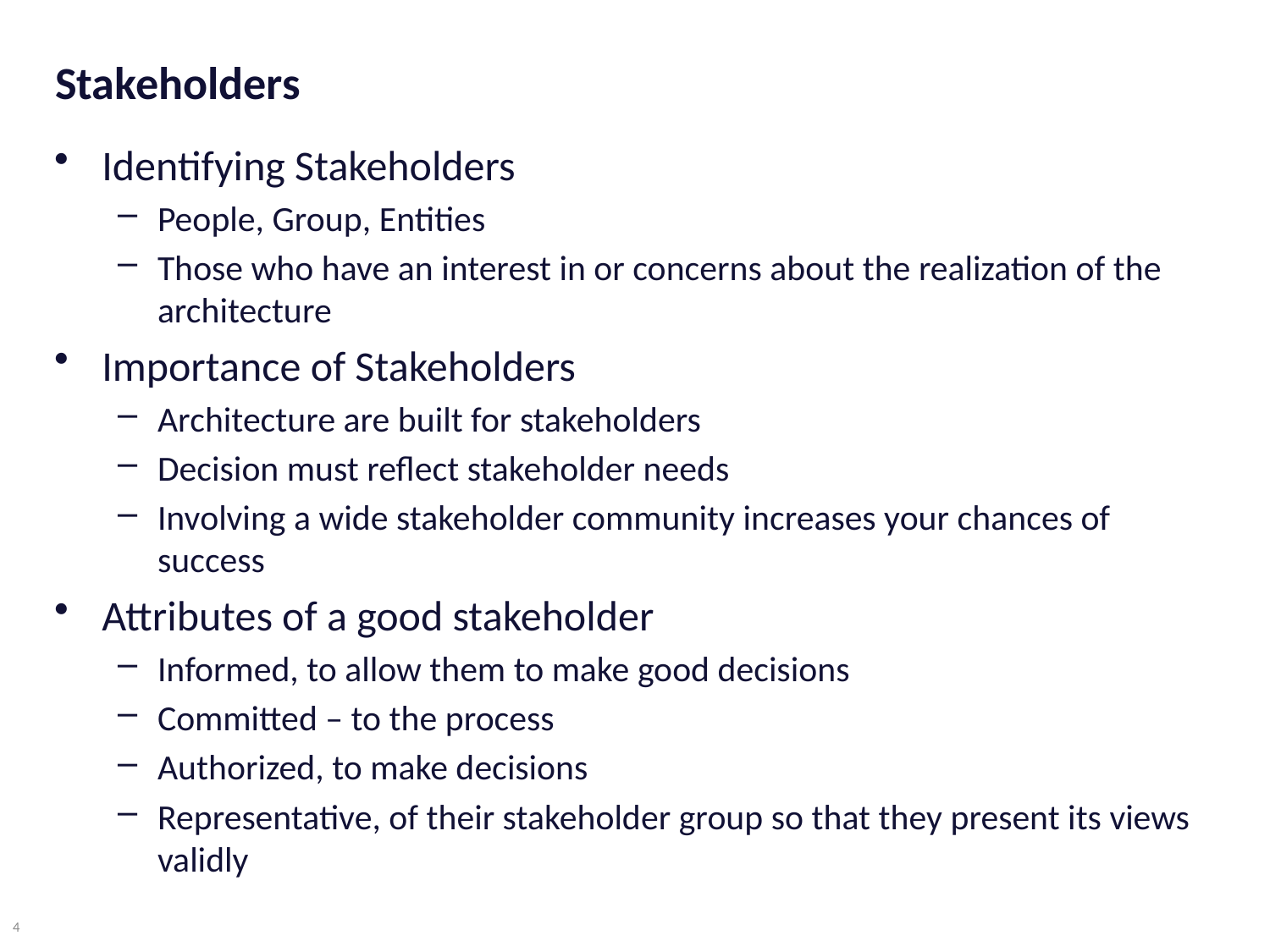

# Stakeholders
Identifying Stakeholders
People, Group, Entities
Those who have an interest in or concerns about the realization of the architecture
Importance of Stakeholders
Architecture are built for stakeholders
Decision must reflect stakeholder needs
Involving a wide stakeholder community increases your chances of success
Attributes of a good stakeholder
Informed, to allow them to make good decisions
Committed – to the process
Authorized, to make decisions
Representative, of their stakeholder group so that they present its views validly

4